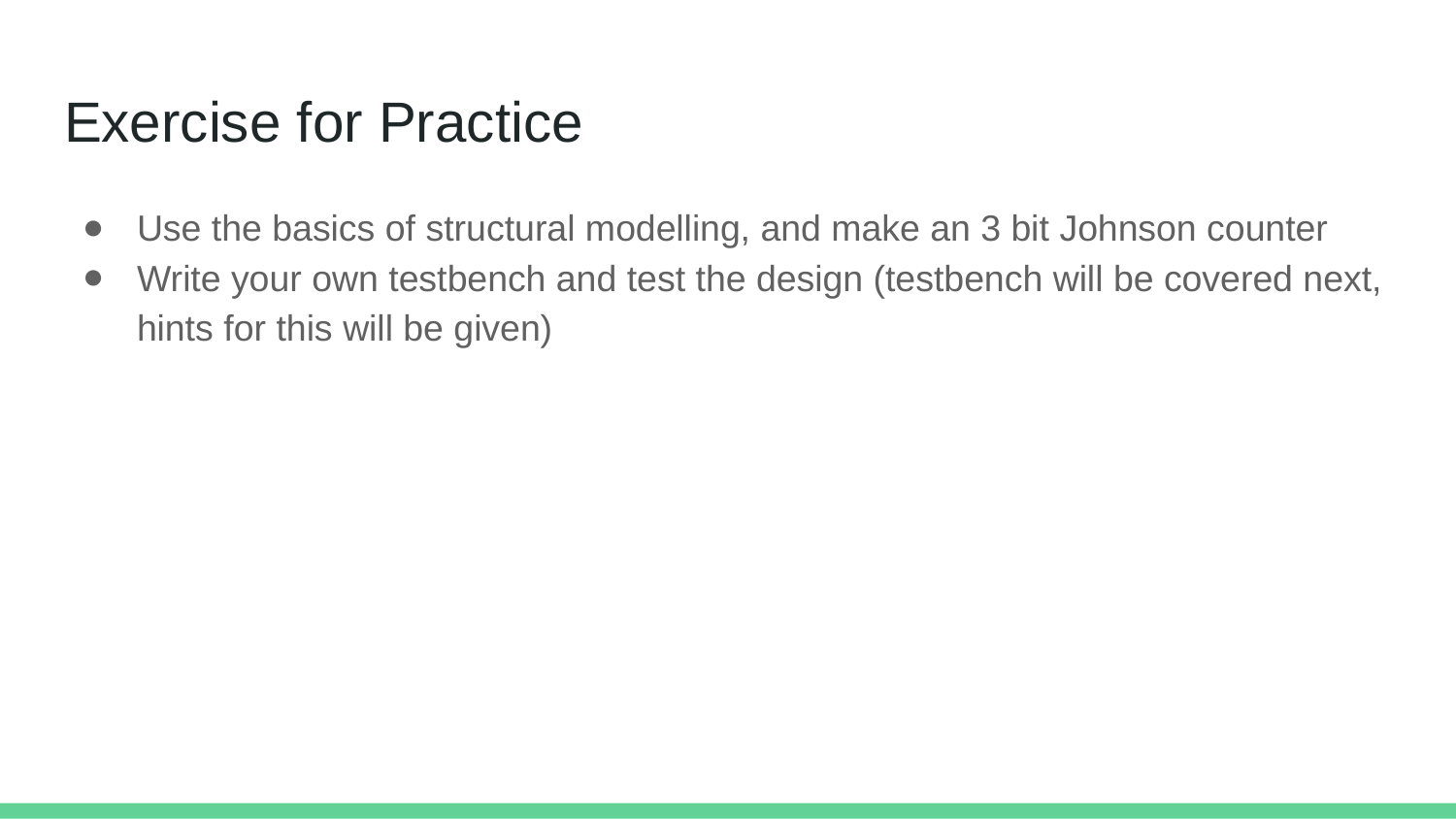

# Exercise for Practice
Use the basics of structural modelling, and make an 3 bit Johnson counter
Write your own testbench and test the design (testbench will be covered next, hints for this will be given)